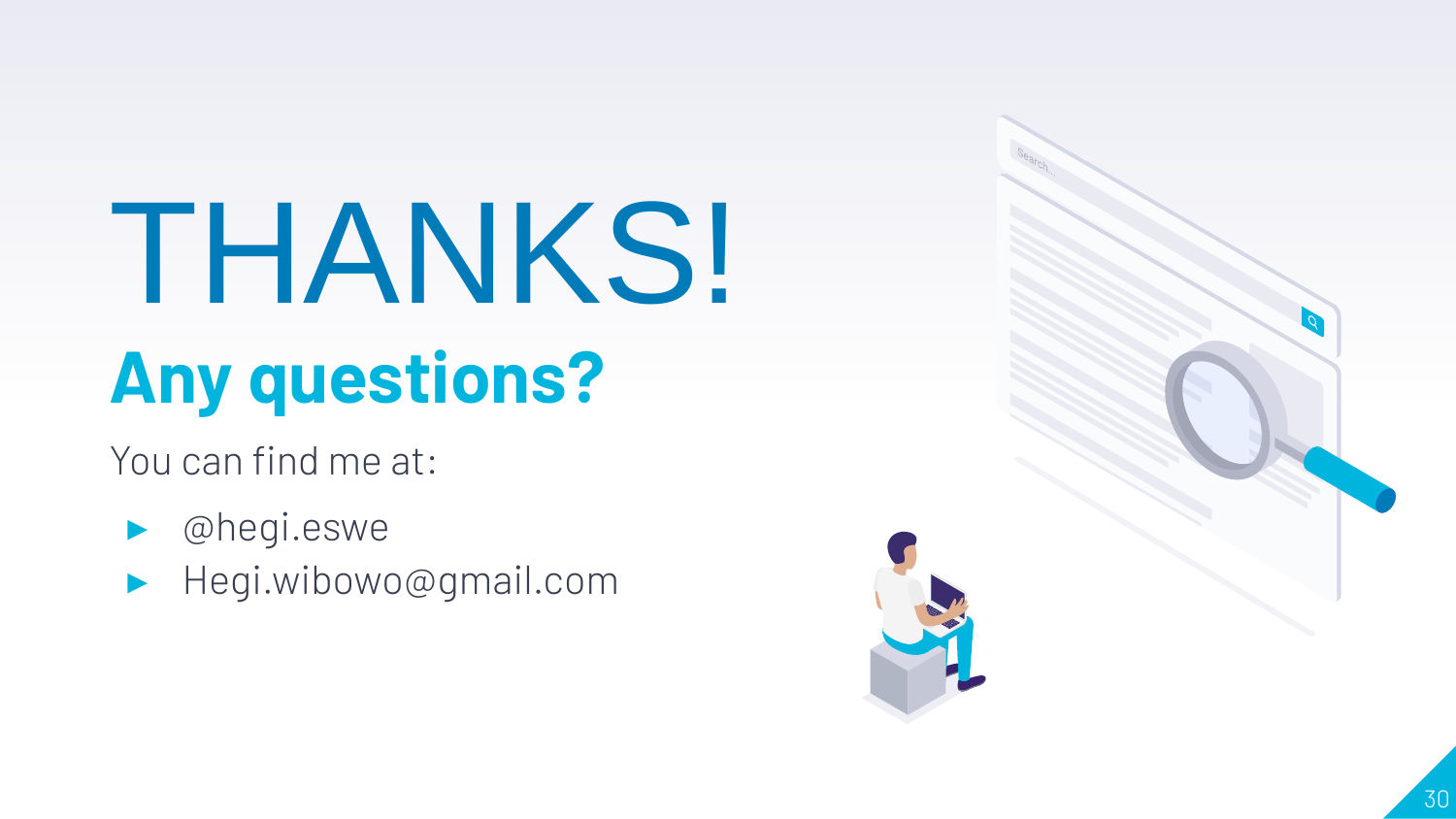

THANKS!
Any questions?
You can find me at:
@hegi.eswe
Hegi.wibowo@gmail.com
30